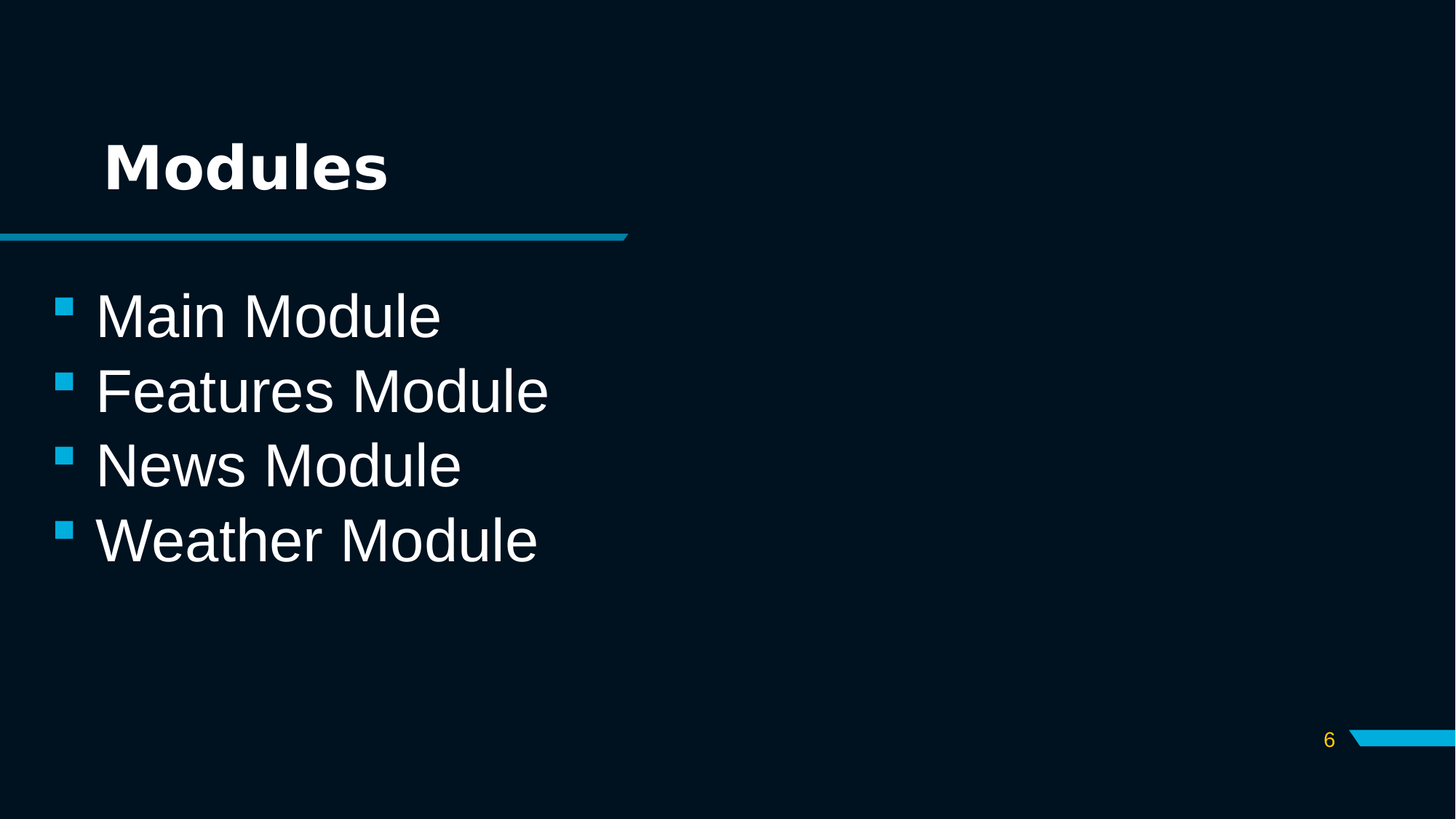

# Modules
 Main Module
 Features Module
 News Module
 Weather Module
6